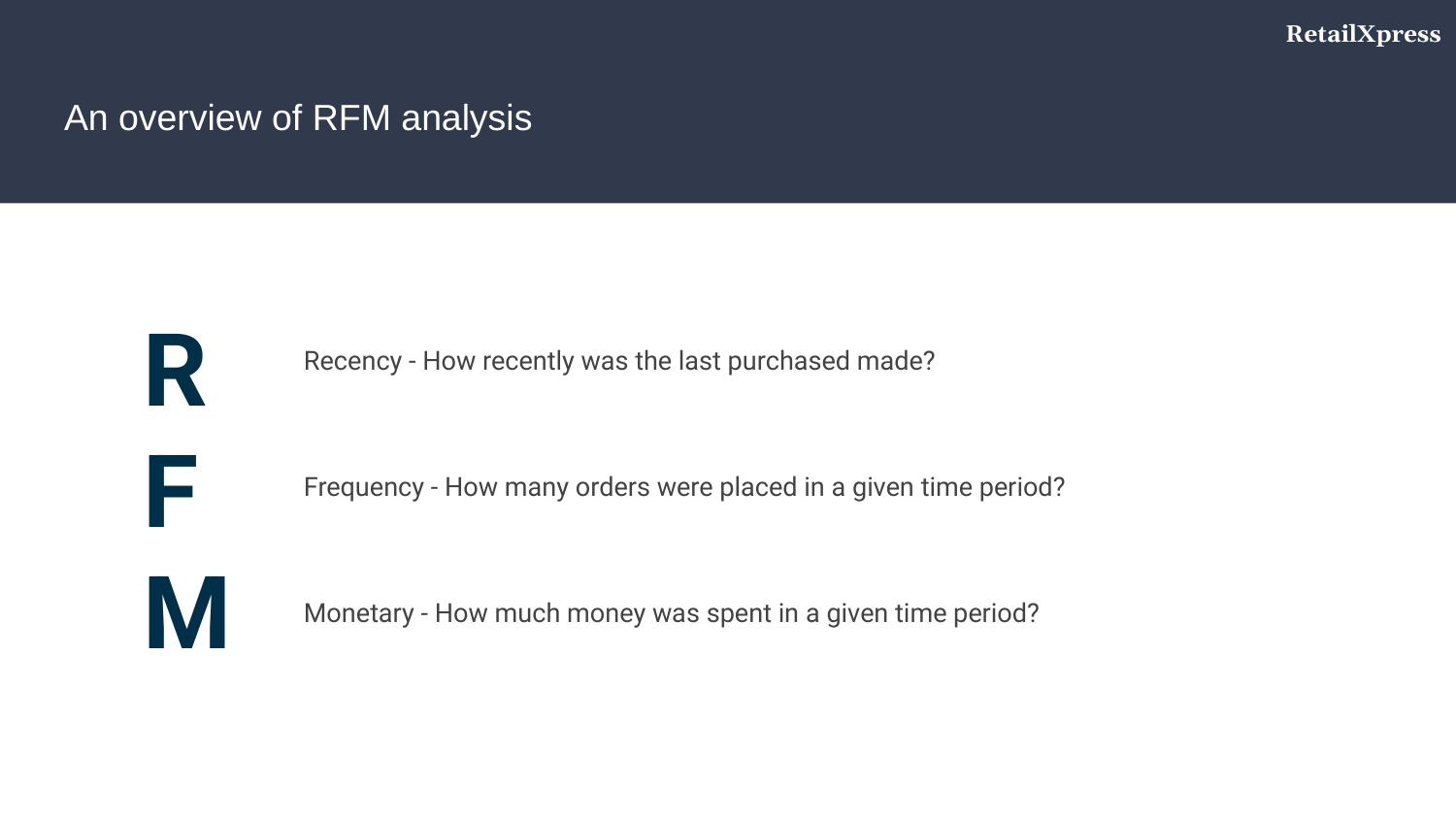

RetailXpress
# An overview of RFM analysis
R
F
M
Recency - How recently was the last purchased made?

Frequency - How many orders were placed in a given time period?

Monetary - How much money was spent in a given time period?